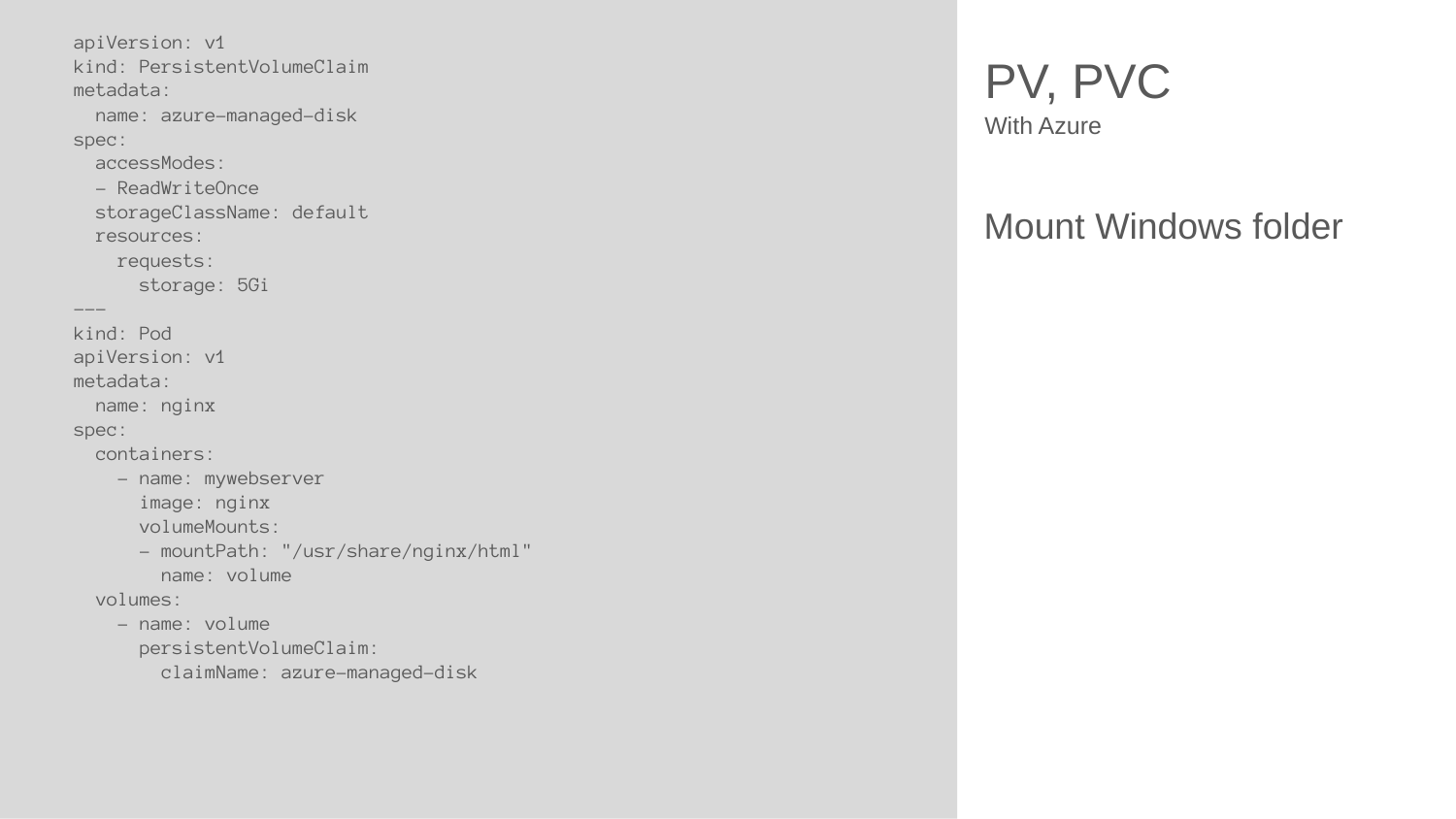

apiVersion: v1
kind: PersistentVolumeClaim
metadata:
  name: azure-managed-disk
spec:
  accessModes:
  - ReadWriteOnce
  storageClassName: default
  resources:
    requests:
      storage: 5Gi
---
kind: Pod
apiVersion: v1
metadata:
  name: nginx
spec:
  containers:
    - name: mywebserver
      image: nginx
      volumeMounts:
      - mountPath: "/usr/share/nginx/html"
        name: volume
  volumes:
    - name: volume
      persistentVolumeClaim:
        claimName: azure-managed-disk

# PV, PVC
With Azure
Mount Windows folder